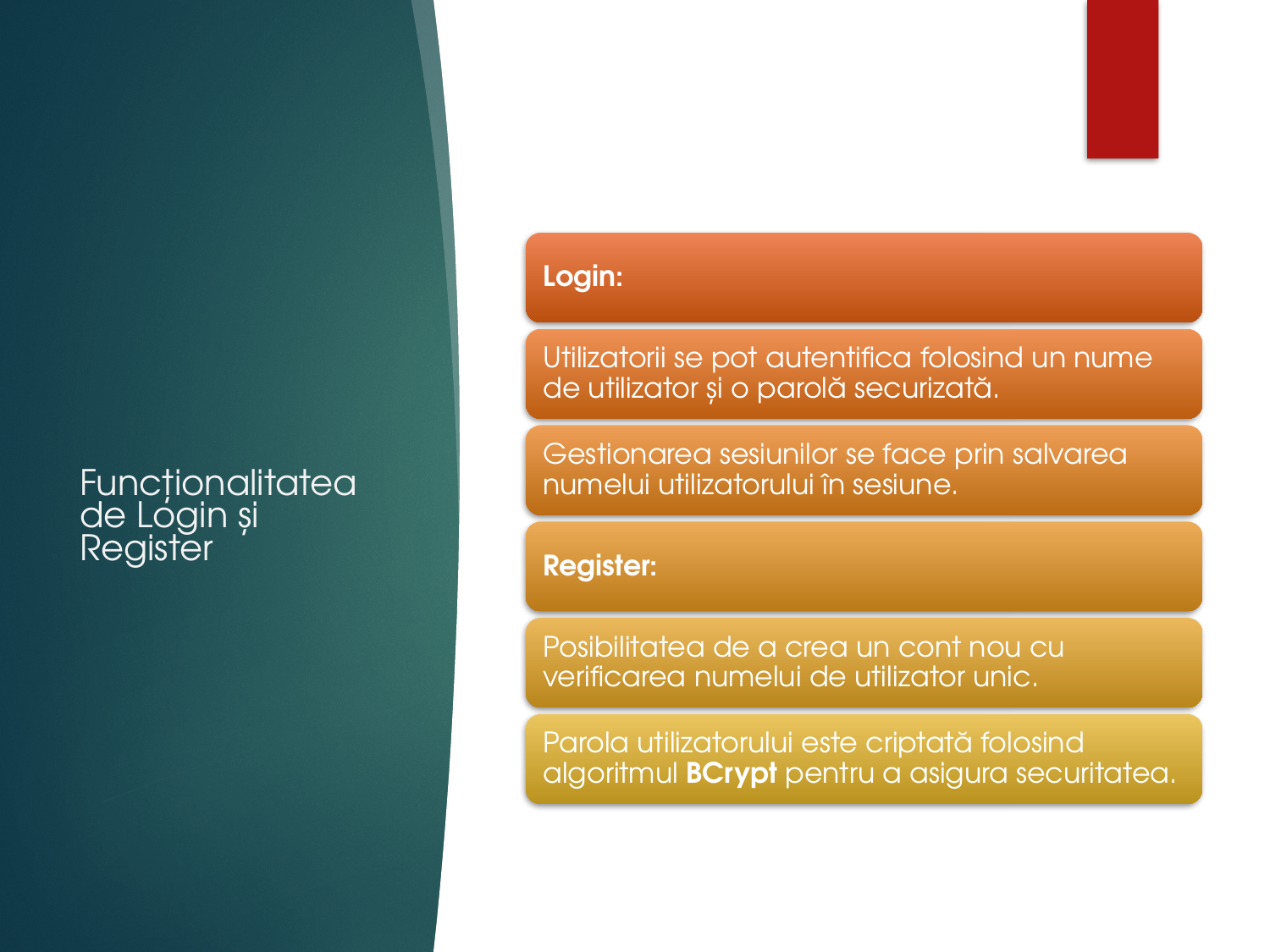

# Funcționalitatea de Login și Register
Login:
Utilizatorii se pot autentifica folosind un nume de utilizator și o parolă securizată.
Gestionarea sesiunilor se face prin salvarea numelui utilizatorului în sesiune.
Register:
Posibilitatea de a crea un cont nou cu verificarea numelui de utilizator unic.
Parola utilizatorului este criptată folosind algoritmul BCrypt pentru a asigura securitatea.